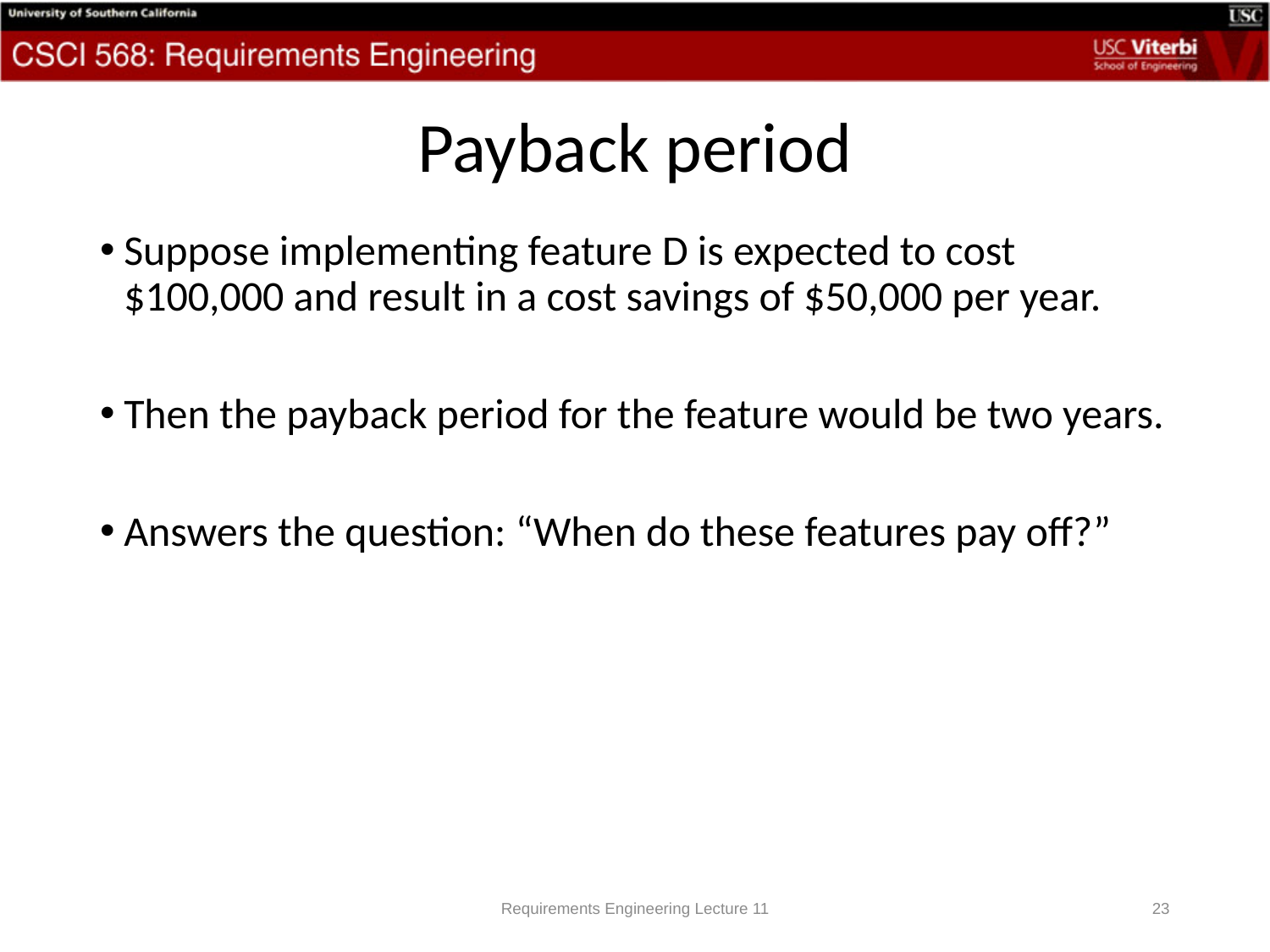

# Payback period
Suppose implementing feature D is expected to cost $100,000 and result in a cost savings of $50,000 per year.

Then the payback period for the feature would be two years.

Answers the question: “When do these features pay off?”

Requirements Engineering Lecture 11
23